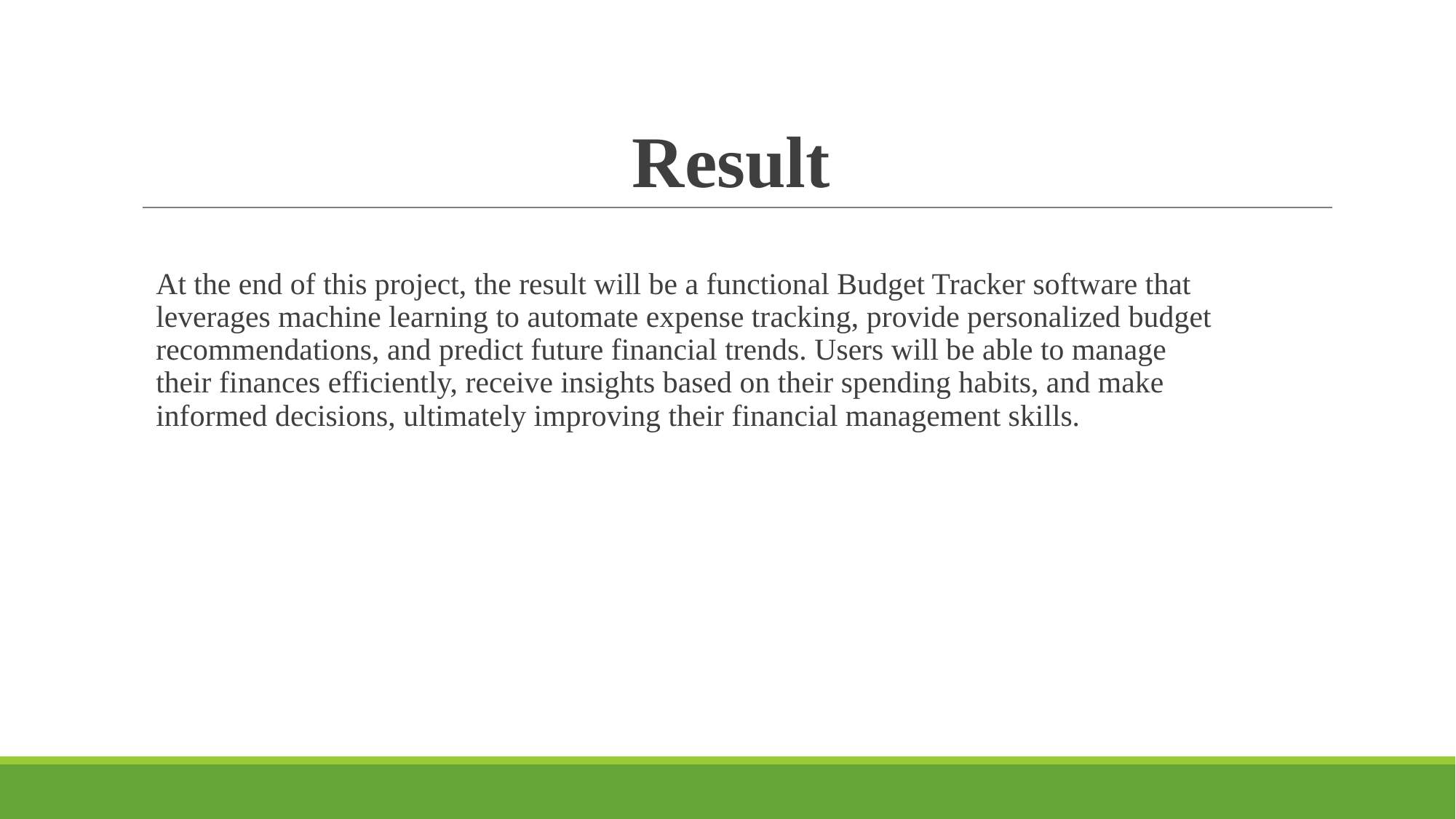

# Result
At the end of this project, the result will be a functional Budget Tracker software that leverages machine learning to automate expense tracking, provide personalized budget recommendations, and predict future financial trends. Users will be able to manage their finances efficiently, receive insights based on their spending habits, and make informed decisions, ultimately improving their financial management skills.